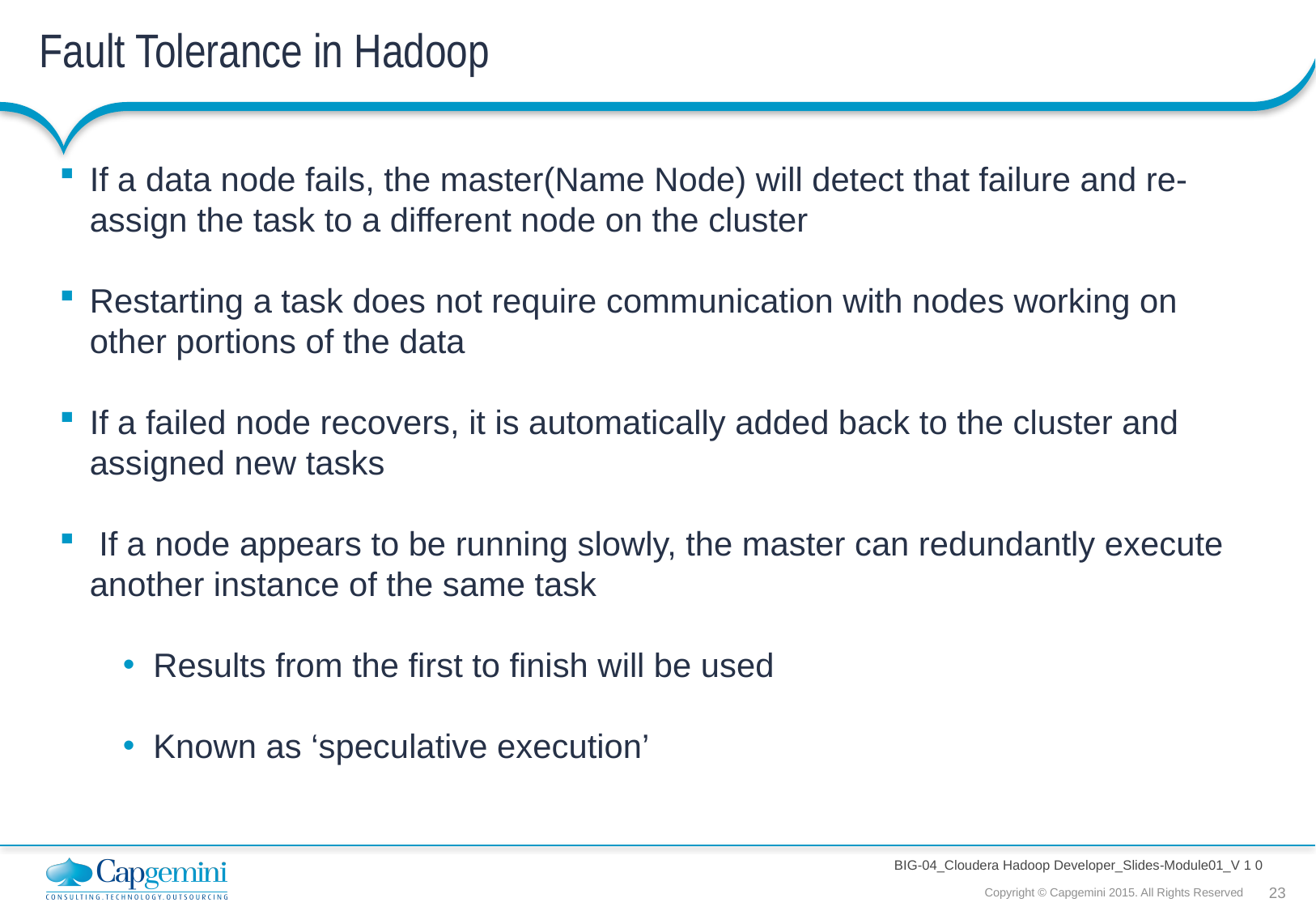

# Fault Tolerance in Hadoop
If a data node fails, the master(Name Node) will detect that failure and re-assign the task to a different node on the cluster
Restarting a task does not require communication with nodes working on other portions of the data
If a failed node recovers, it is automatically added back to the cluster and assigned new tasks
 If a node appears to be running slowly, the master can redundantly execute another instance of the same task
Results from the first to finish will be used
Known as ‘speculative execution’

Data is distributed across many machines at load time

Different blocks from the same file will be stored on different machines
This provides for efficient MapReduce processing.
Blocks are replicated across multiple machines, known as Data Nodes
Default replication is three-fold meaning that each block exists on three different machines
A master node called the Name Node keeps track of which blocks make up a file, and where those blocks are located
Known as the metadata